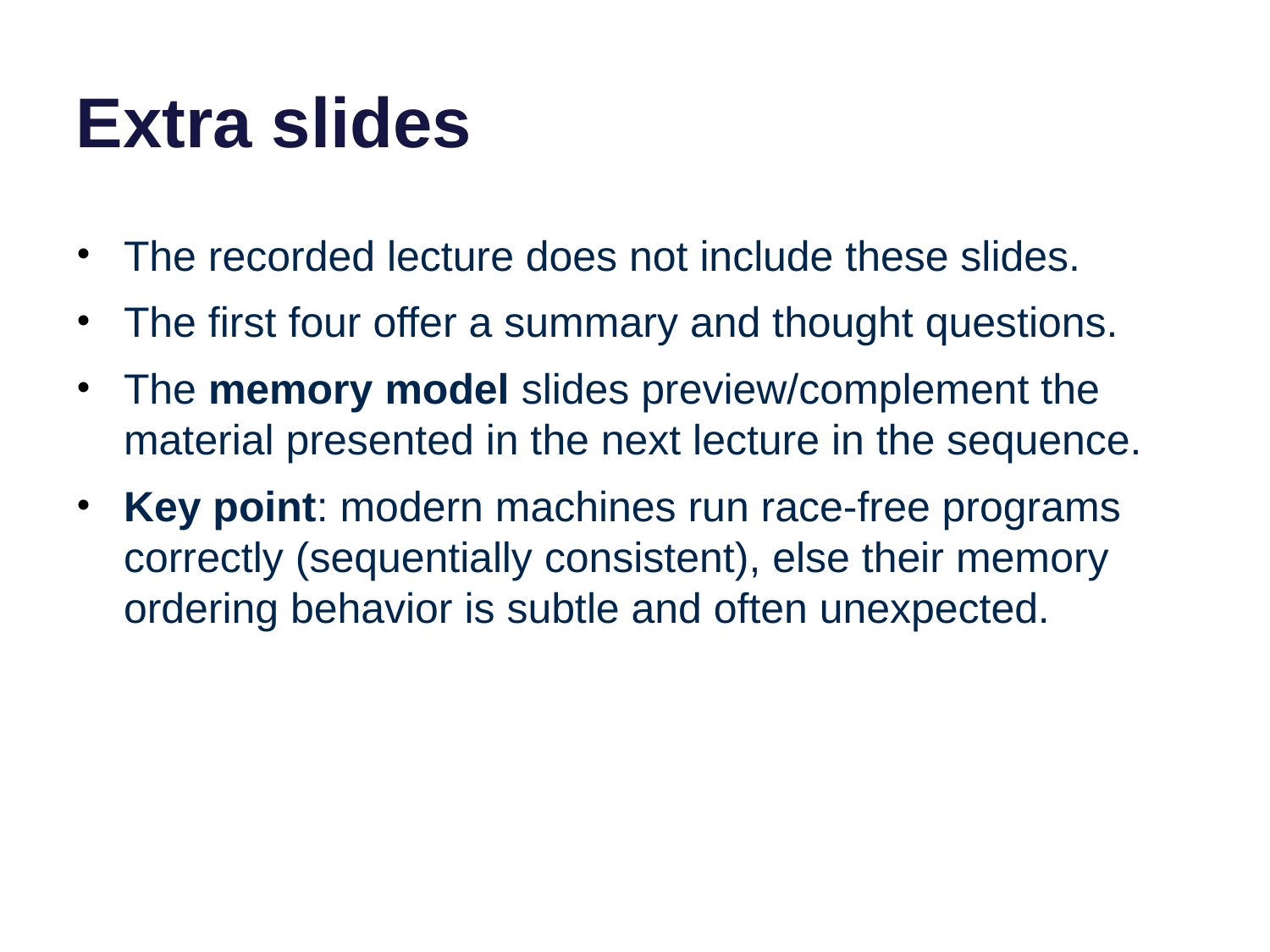

# Extra slides
The recorded lecture does not include these slides.
The first four offer a summary and thought questions.
The memory model slides preview/complement the material presented in the next lecture in the sequence.
Key point: modern machines run race-free programs correctly (sequentially consistent), else their memory ordering behavior is subtle and often unexpected.